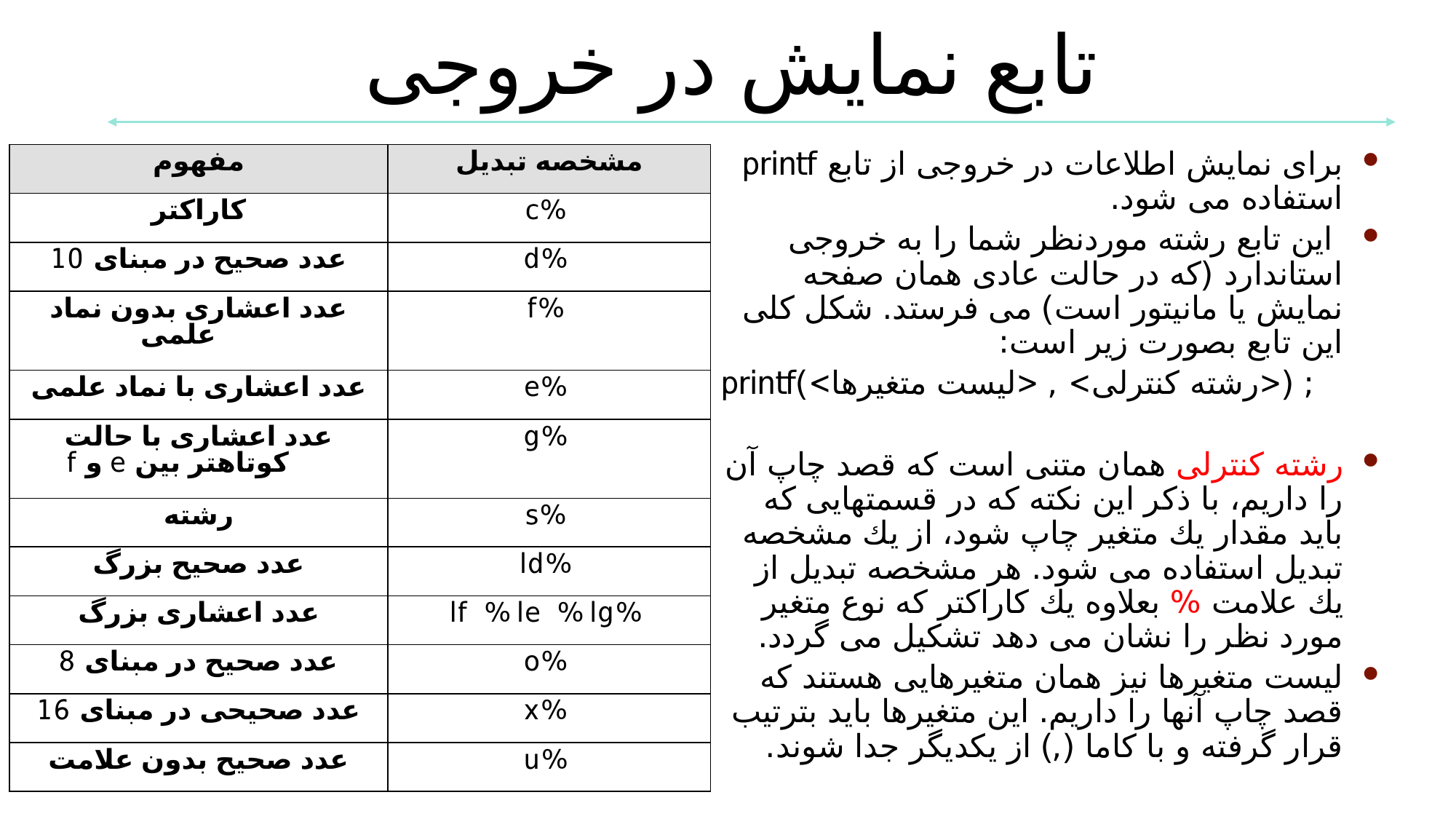

تابع نمایش در خروجی
برای نمایش اطلاعات در خروجی از تابع printf استفاده می شود.
 این تابع رشته موردنظر شما را به خروجی استاندارد (كه در حالت عادی همان صفحه نمایش یا مانیتور است) می فرستد. شكل كلی این تابع بصورت زیر است:
printf(<رشته كنترلی> , <لیست متغیرها>) ;

رشته كنترلی همان متنی است كه قصد چاپ آن را داریم، با ذكر این نكته كه در قسمتهایی كه باید مقدار یك متغیر چاپ شود، از یك مشخصه تبدیل استفاده می شود. هر مشخصه تبدیل از یك علامت % بعلاوه یك كاراكتر كه نوع متغیر مورد نظر را نشان می دهد تشكیل می گردد.
لیست متغیرها نیز همان متغیرهایی هستند كه قصد چاپ آنها را داریم. این متغیرها باید بترتیب قرار گرفته و با كاما (,) از یكدیگر جدا شوند.

| مفهوم | مشخصه تبدیل |
| --- | --- |
| كاراكتر | %c |
| عدد صحیح در مبنای 10 | %d |
| عدد اعشاری بدون نماد علمی | %f |
| عدد اعشاری با نماد علمی | %e |
| عدد اعشاری با حالت كوتاهتر بین e و f | %g |
| رشته | %s |
| عدد صحیح بزرگ | %ld |
| عدد اعشاری بزرگ | %lf %le %lg |
| عدد صحیح در مبنای 8 | %o |
| عدد صحیحی در مبنای 16 | %x |
| عدد صحیح بدون علامت | %u |